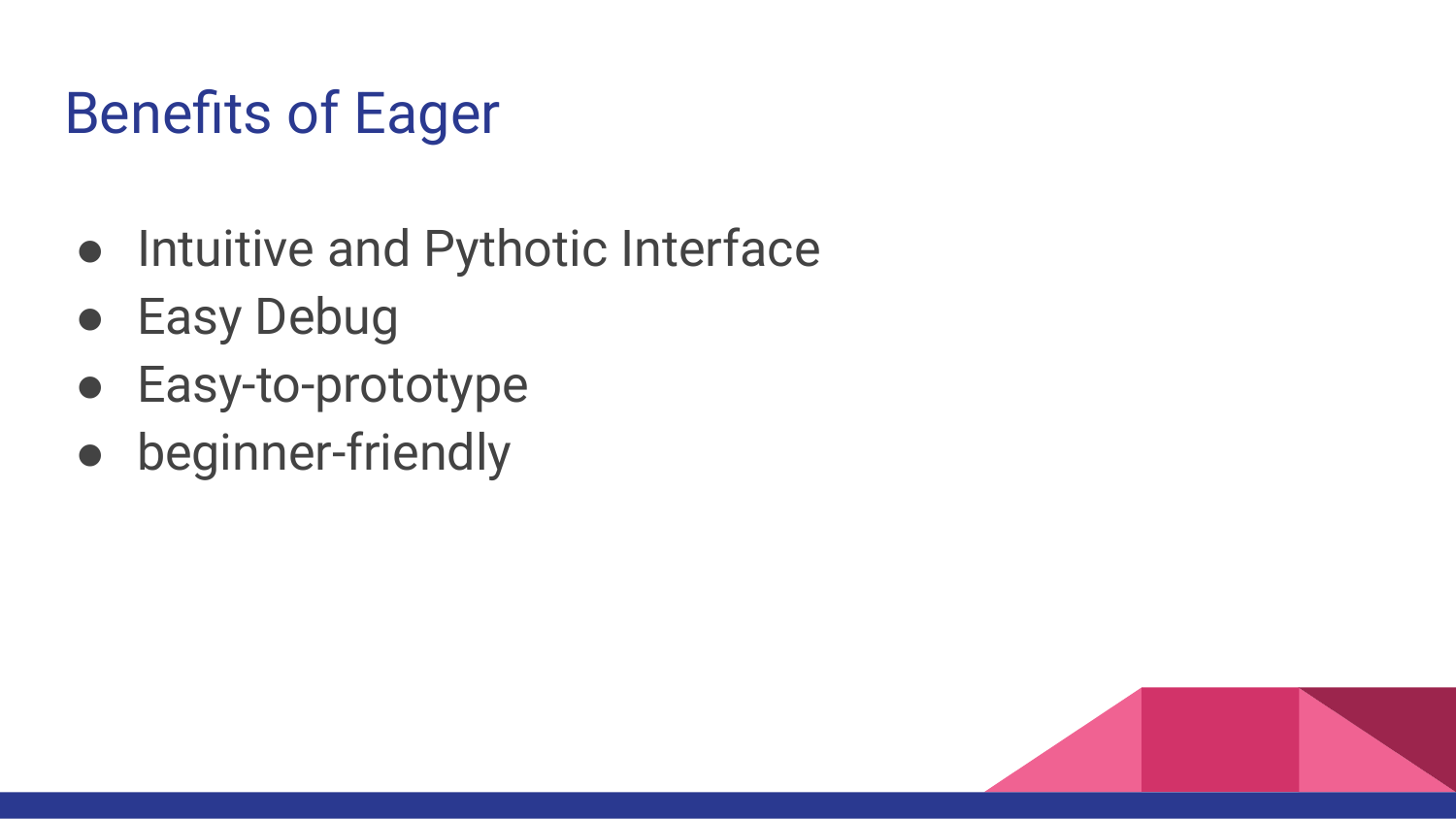

# Benefits of Eager
Intuitive and Pythotic Interface
Easy Debug
Easy-to-prototype
beginner-friendly